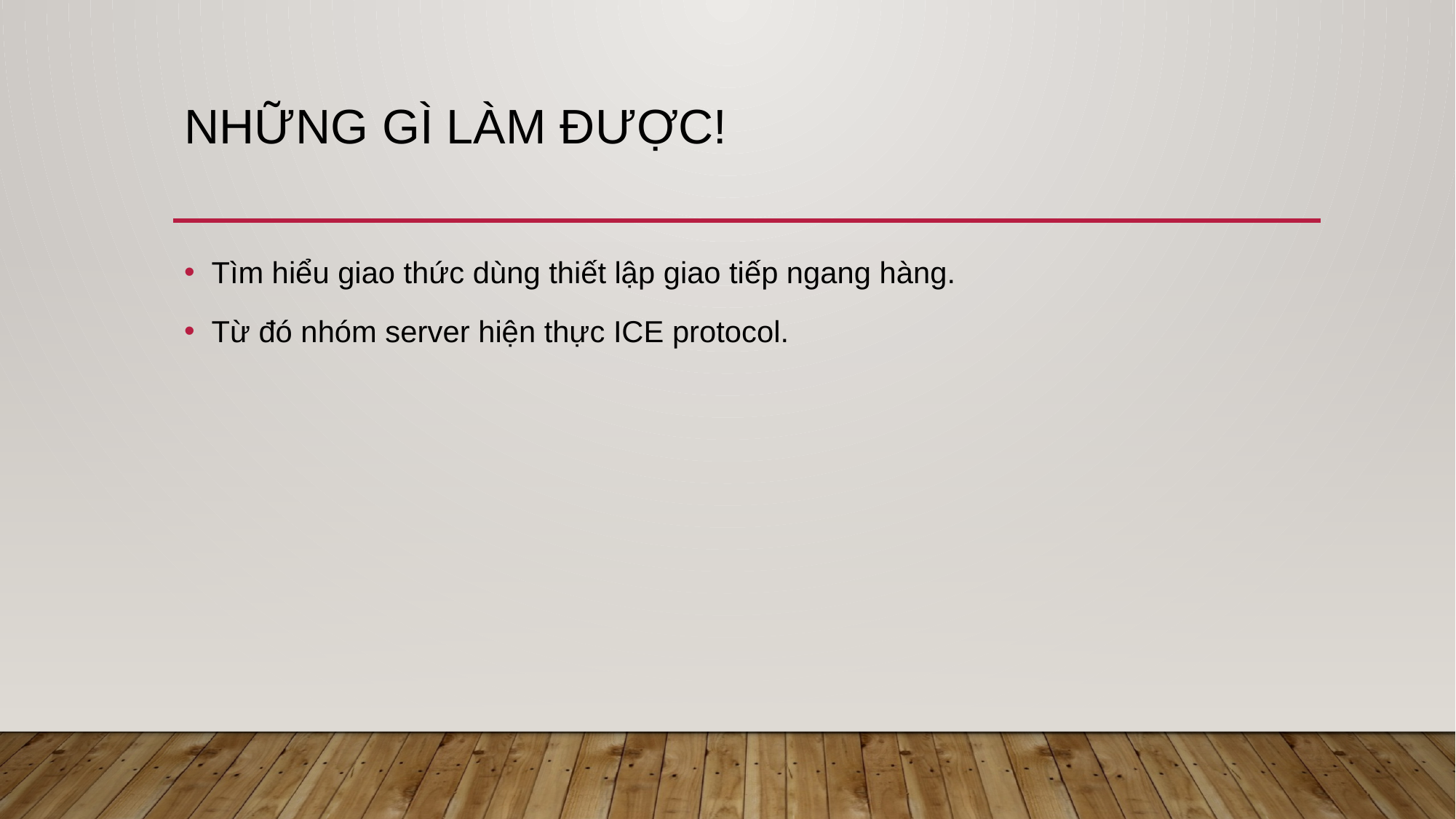

# Những gì làm được!
Tìm hiểu giao thức dùng thiết lập giao tiếp ngang hàng.
Từ đó nhóm server hiện thực ICE protocol.